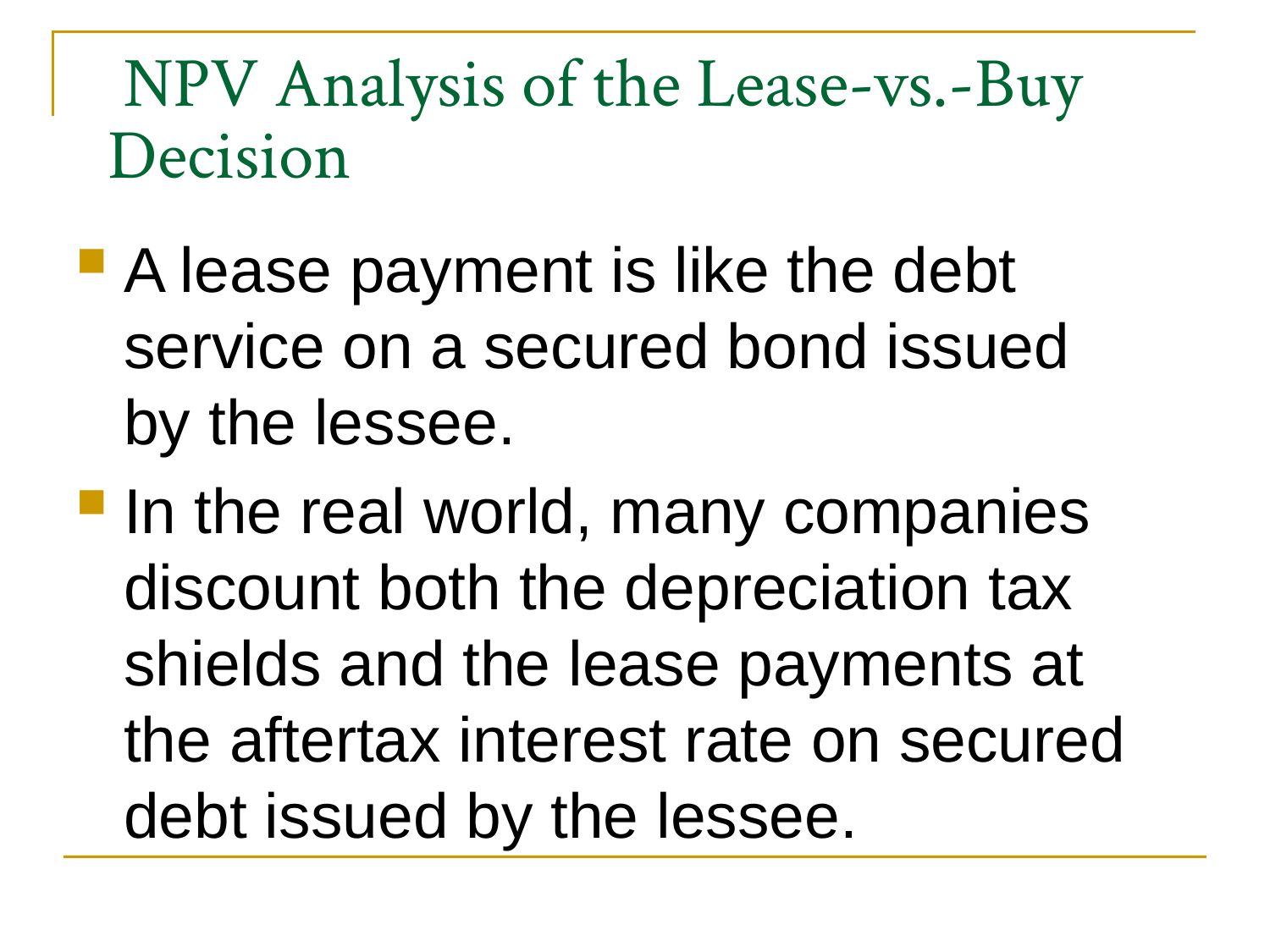

# NPV Analysis of the Lease-vs.-Buy Decision
A lease payment is like the debt service on a secured bond issued by the lessee.
In the real world, many companies discount both the depreciation tax shields and the lease payments at the aftertax interest rate on secured debt issued by the lessee.